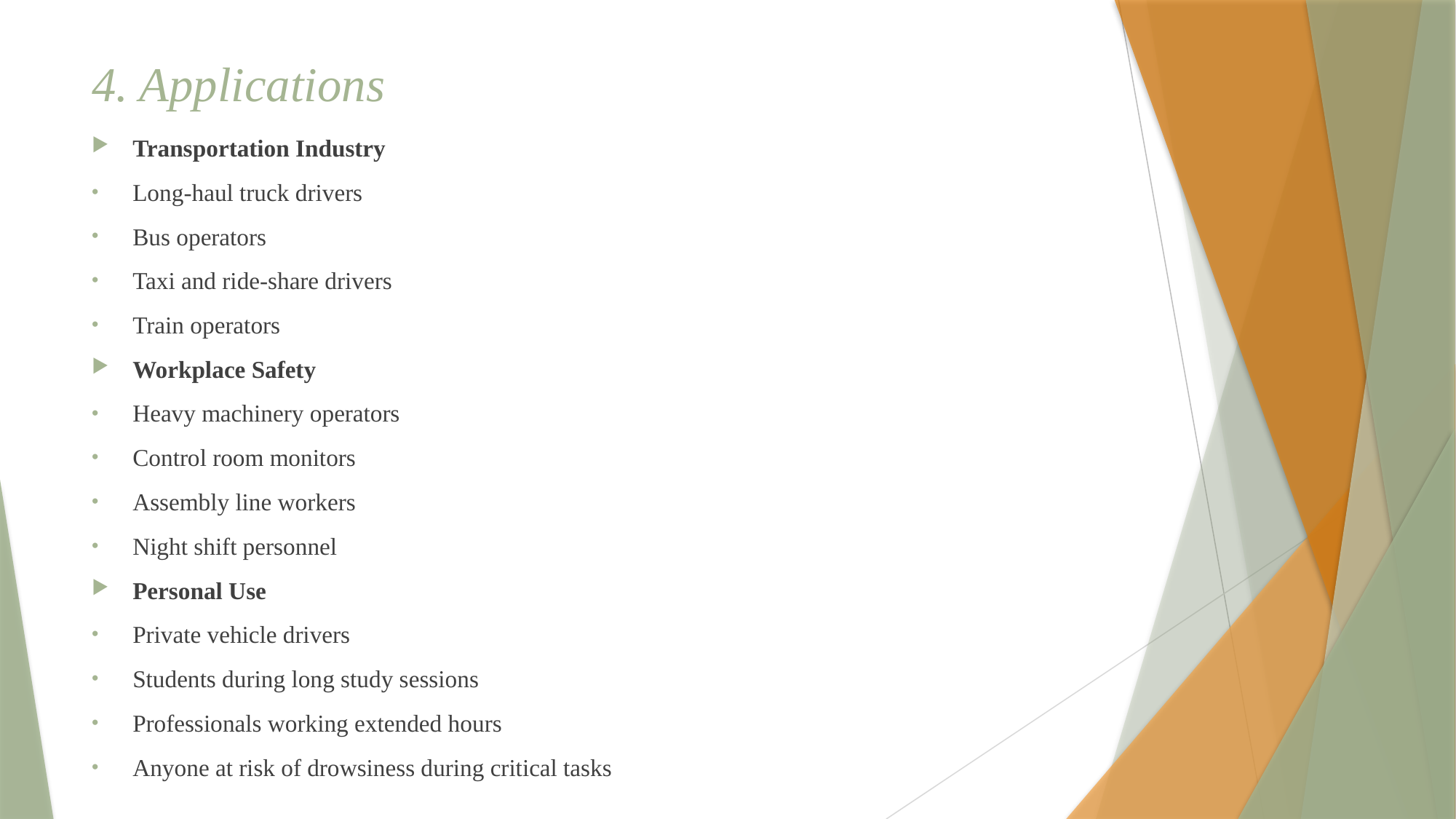

# 4. Applications
Transportation Industry
Long-haul truck drivers
Bus operators
Taxi and ride-share drivers
Train operators
Workplace Safety
Heavy machinery operators
Control room monitors
Assembly line workers
Night shift personnel
Personal Use
Private vehicle drivers
Students during long study sessions
Professionals working extended hours
Anyone at risk of drowsiness during critical tasks